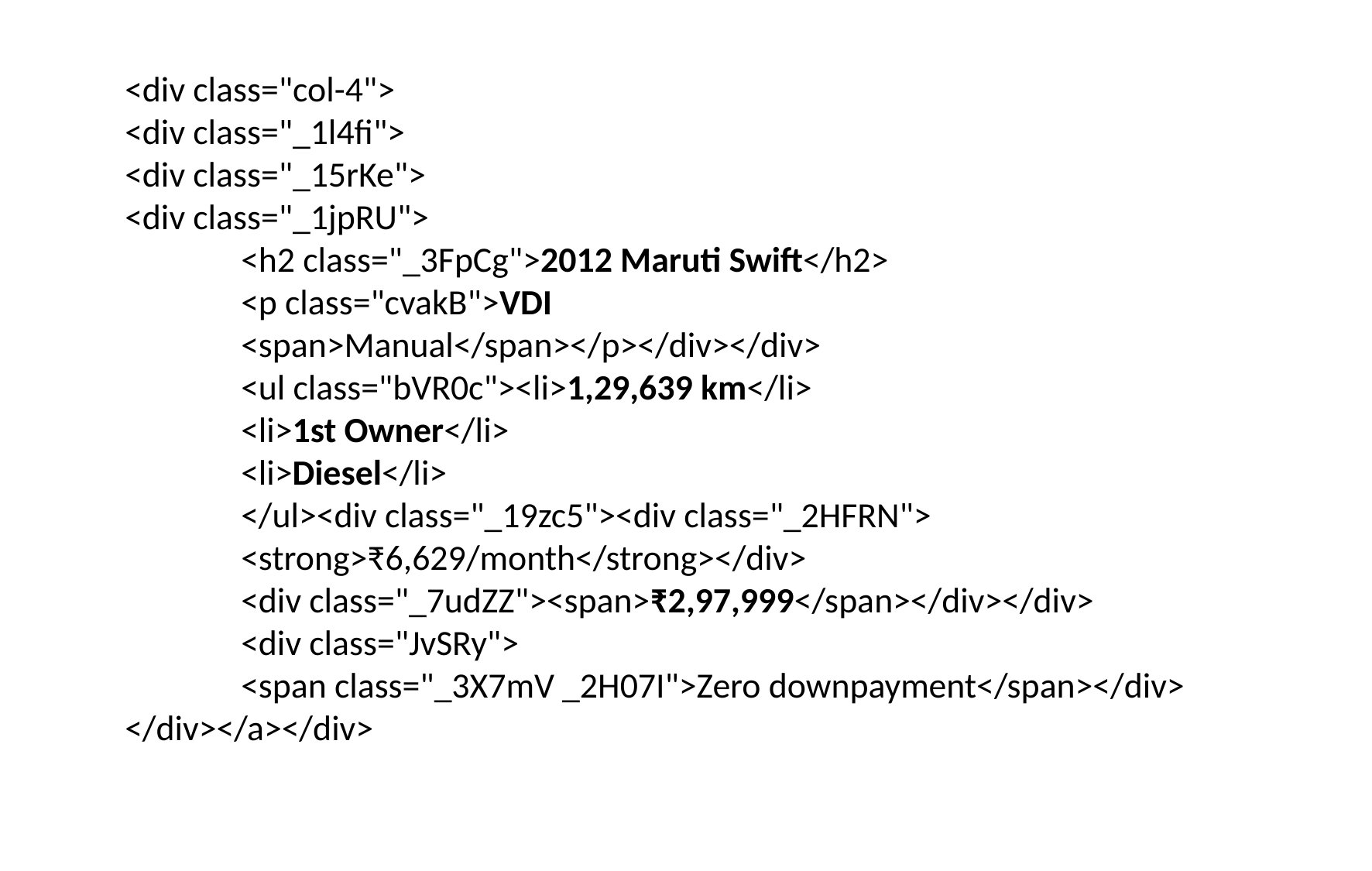

<div class="col-4">
<div class="_1l4fi">
<div class="_15rKe">
<div class="_1jpRU">
	<h2 class="_3FpCg">2012 Maruti Swift</h2>
	<p class="cvakB">VDI
	<span>Manual</span></p></div></div>
	<ul class="bVR0c"><li>1,29,639 km</li>
	<li>1st Owner</li>
	<li>Diesel</li>
	</ul><div class="_19zc5"><div class="_2HFRN">
	<strong>₹6,629/month</strong></div>
	<div class="_7udZZ"><span>₹2,97,999</span></div></div>
	<div class="JvSRy">
	<span class="_3X7mV _2H07I">Zero downpayment</span></div>
</div></a></div>